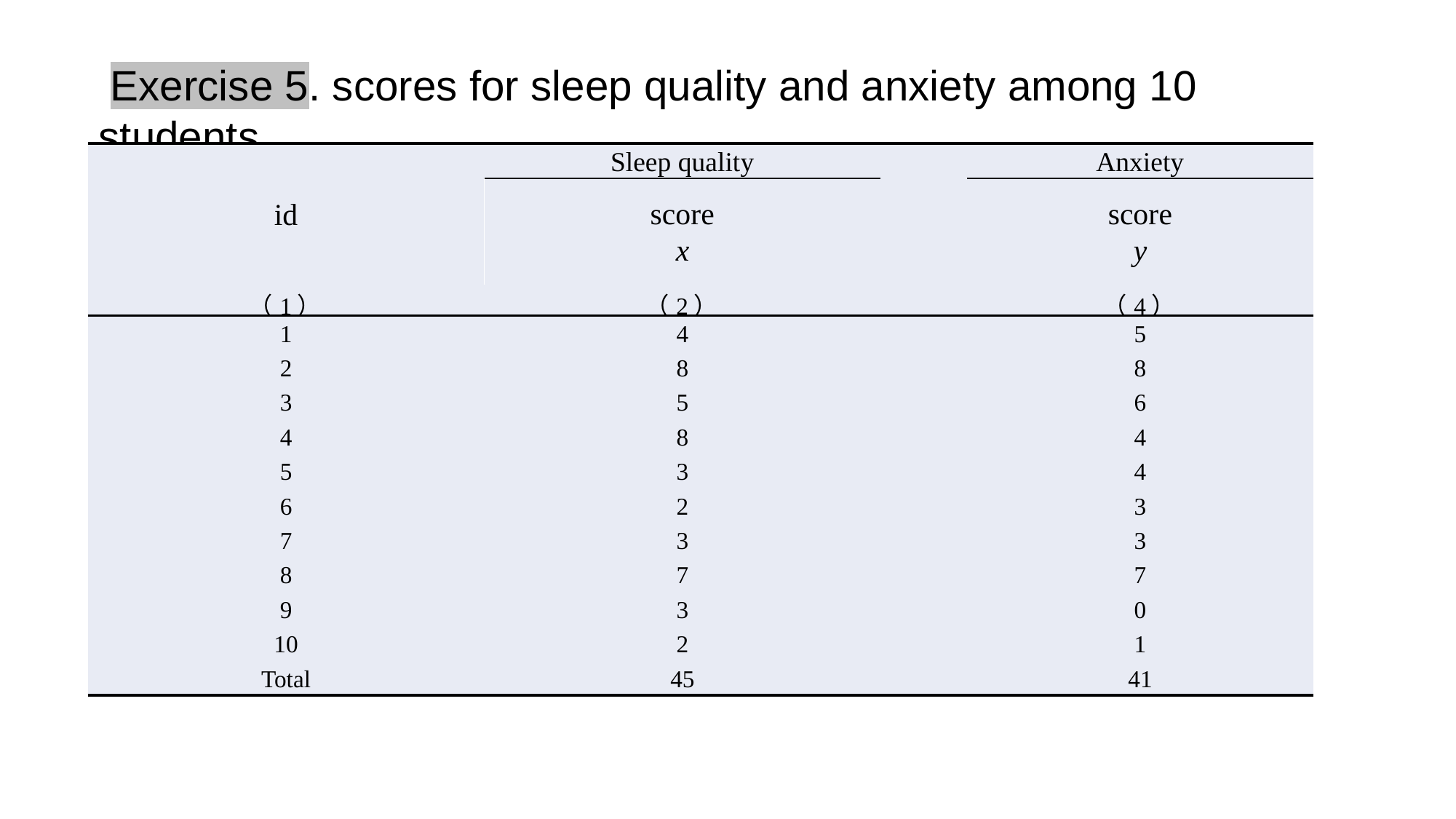

Exercise 5. scores for sleep quality and anxiety among 10 students
| id | Sleep quality |  | Anxiety |
| --- | --- | --- | --- |
|  | score x |  | score y |
| （1） | （2） |  | （4） |
| 1 | 4 |  | 5 |
| 2 | 8 |  | 8 |
| 3 | 5 |  | 6 |
| 4 | 8 |  | 4 |
| 5 | 3 |  | 4 |
| 6 | 2 |  | 3 |
| 7 | 3 |  | 3 |
| 8 | 7 |  | 7 |
| 9 | 3 |  | 0 |
| 10 | 2 |  | 1 |
| Total | 45 |  | 41 |